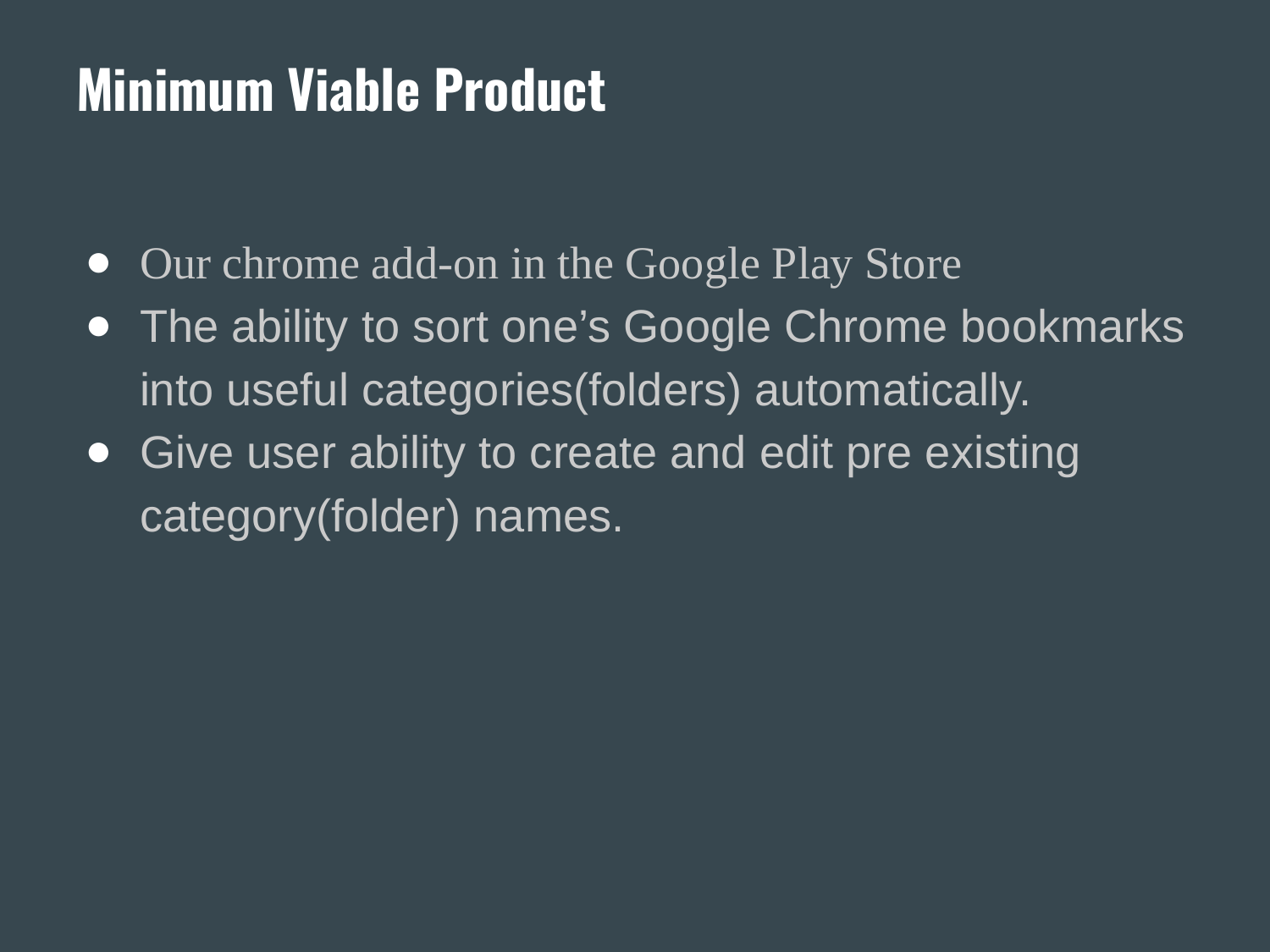

# Minimum Viable Product

Our chrome add-on in the Google Play Store
The ability to sort one’s Google Chrome bookmarks into useful categories(folders) automatically.
Give user ability to create and edit pre existing category(folder) names.